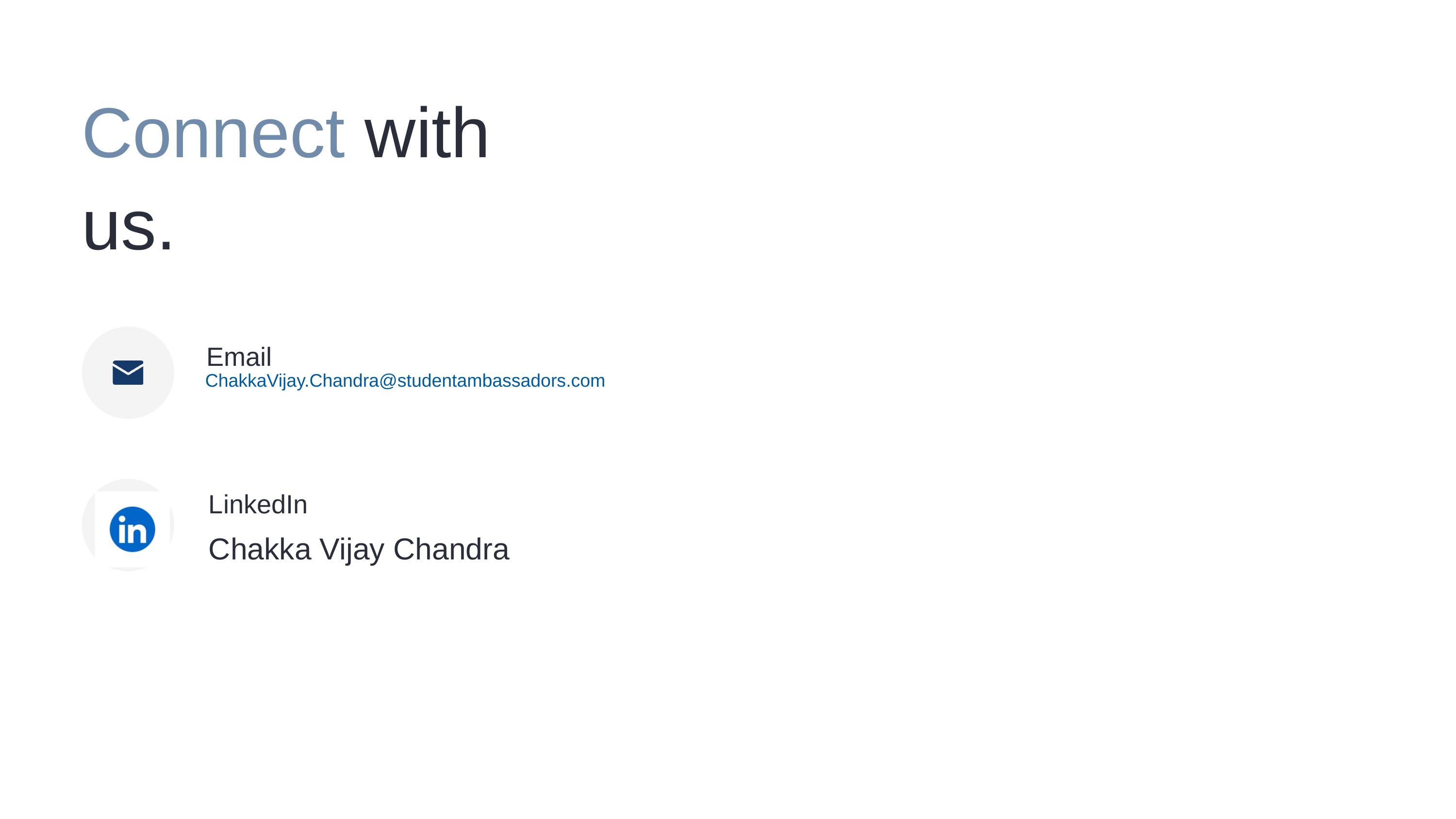

Connect with us.

Email

  ChakkaVijay.Chandra@studentambassadors.com

LinkedIn
Chakka Vijay Chandra